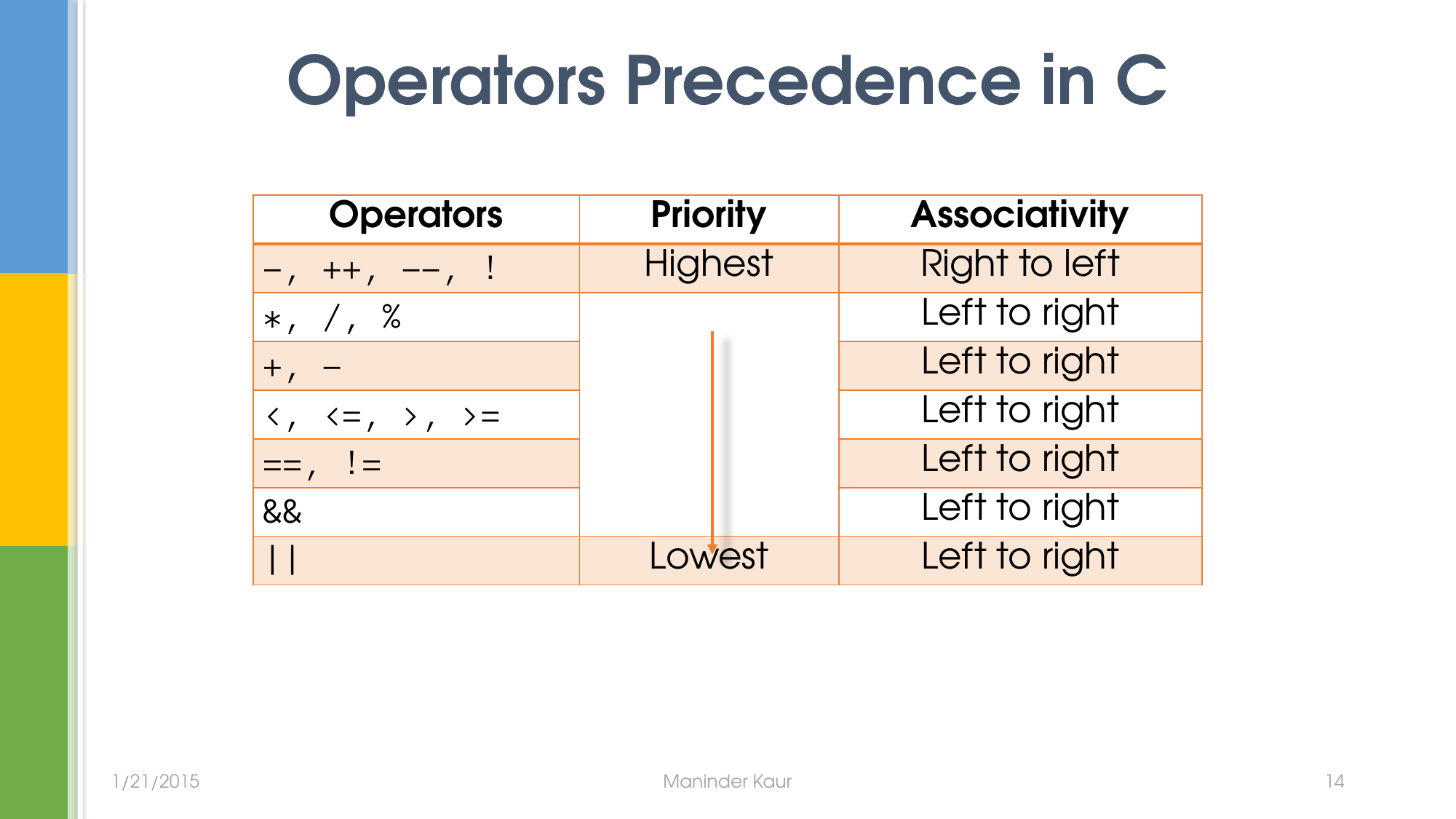

# Operators Precedence in C
| Operators | Priority | Associativity |
| --- | --- | --- |
| -, ++, --, ! | Highest | Right to left |
| \*, /, % |  | Left to right |
| +, - |  | Left to right |
| <, <=, >, >= |  | Left to right |
| ==, != |  | Left to right |
| && |  | Left to right |
| || | Lowest | Left to right |
1/21/2015
Maninder Kaur
14